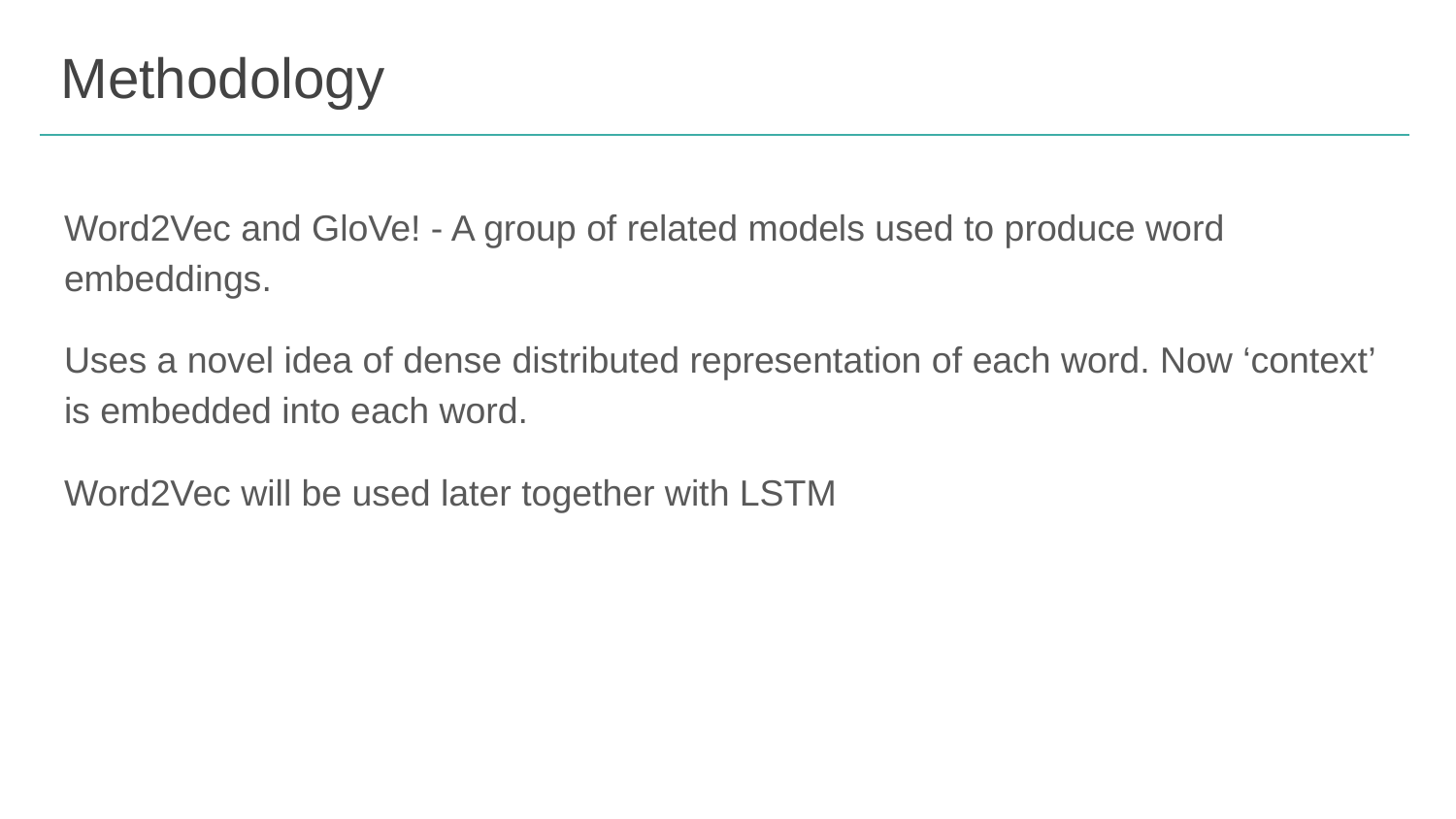

# Methodology
Word2Vec and GloVe! - A group of related models used to produce word embeddings.
Uses a novel idea of dense distributed representation of each word. Now ‘context’ is embedded into each word.
Word2Vec will be used later together with LSTM